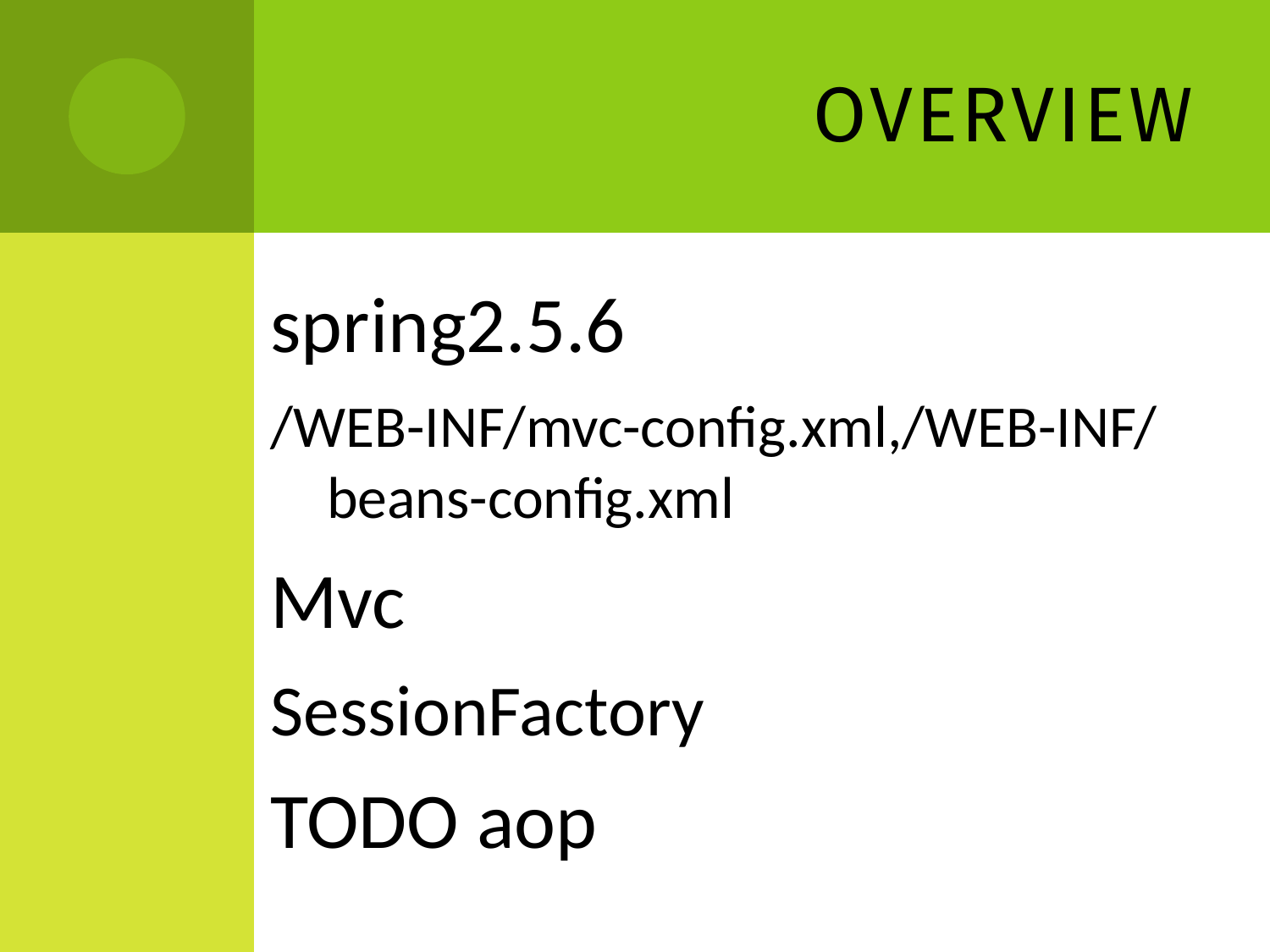

# overview
spring2.5.6
/WEB-INF/mvc-config.xml,/WEB-INF/beans-config.xml
Mvc
SessionFactory
TODO aop